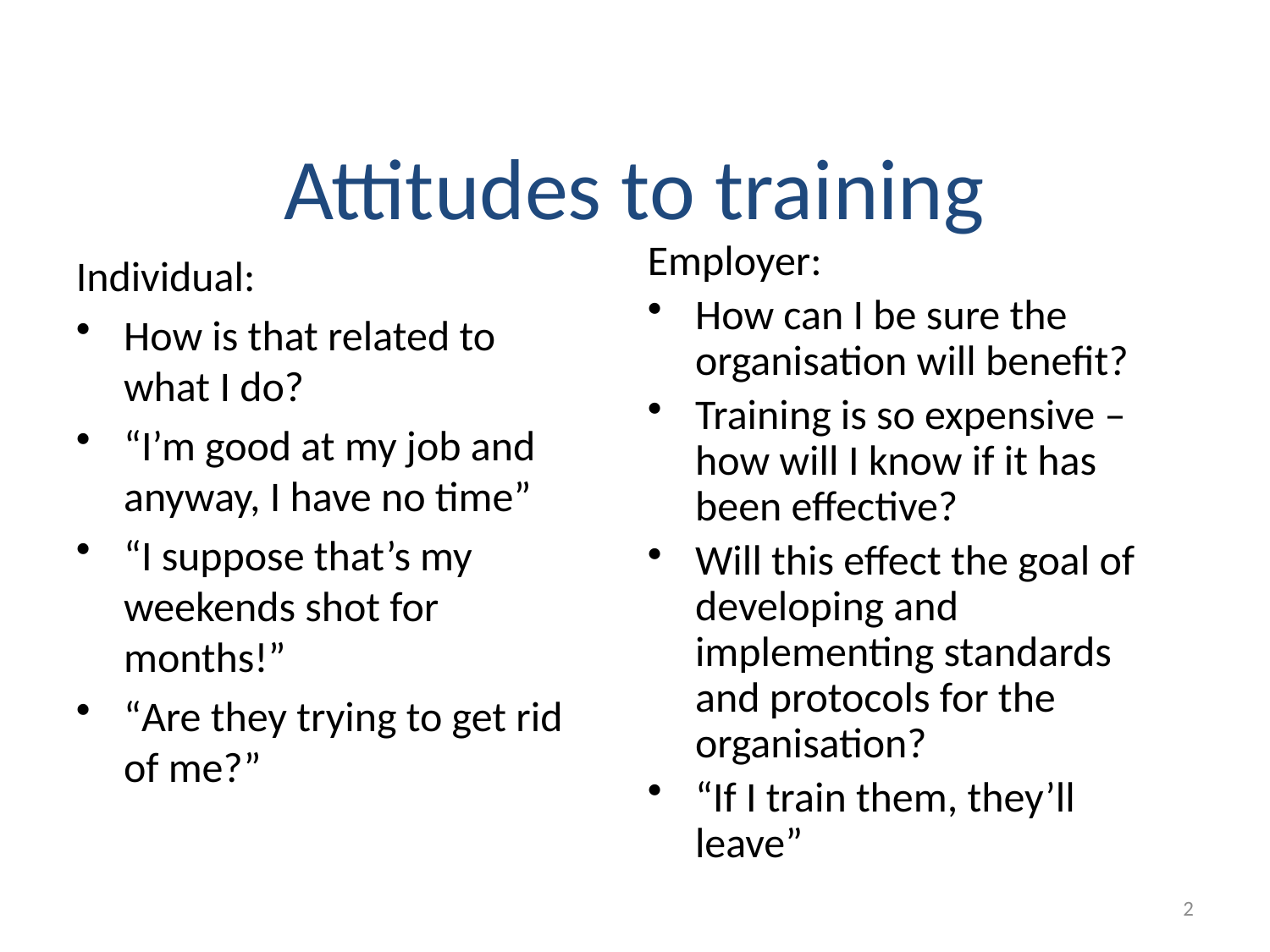

Attitudes to training
Employer:
How can I be sure the organisation will benefit?
Training is so expensive – how will I know if it has been effective?
Will this effect the goal of developing and implementing standards and protocols for the organisation?
“If I train them, they’ll leave”

Individual:
How is that related to what I do?
“I’m good at my job and anyway, I have no time”
“I suppose that’s my weekends shot for months!”
“Are they trying to get rid of me?”
2